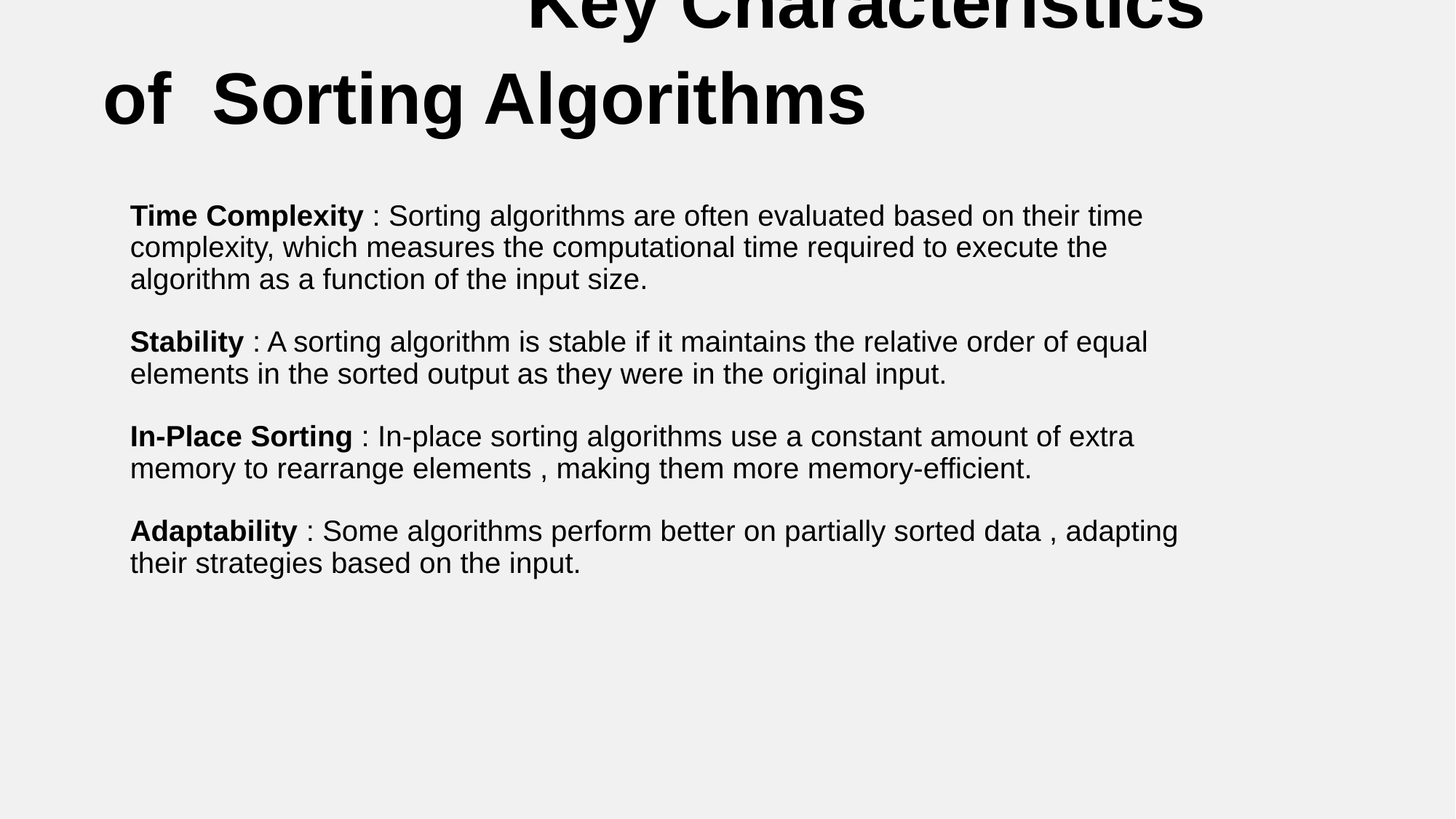

Key Characteristics of  Sorting Algorithms
# Time Complexity : Sorting algorithms are often evaluated based on their time complexity, which measures the computational time required to execute the algorithm as a function of the input size. Stability : A sorting algorithm is stable if it maintains the relative order of equal elements in the sorted output as they were in the original input. In-Place Sorting : In-place sorting algorithms use a constant amount of extra memory to rearrange elements , making them more memory-efficient. Adaptability : Some algorithms perform better on partially sorted data , adapting their strategies based on the input.